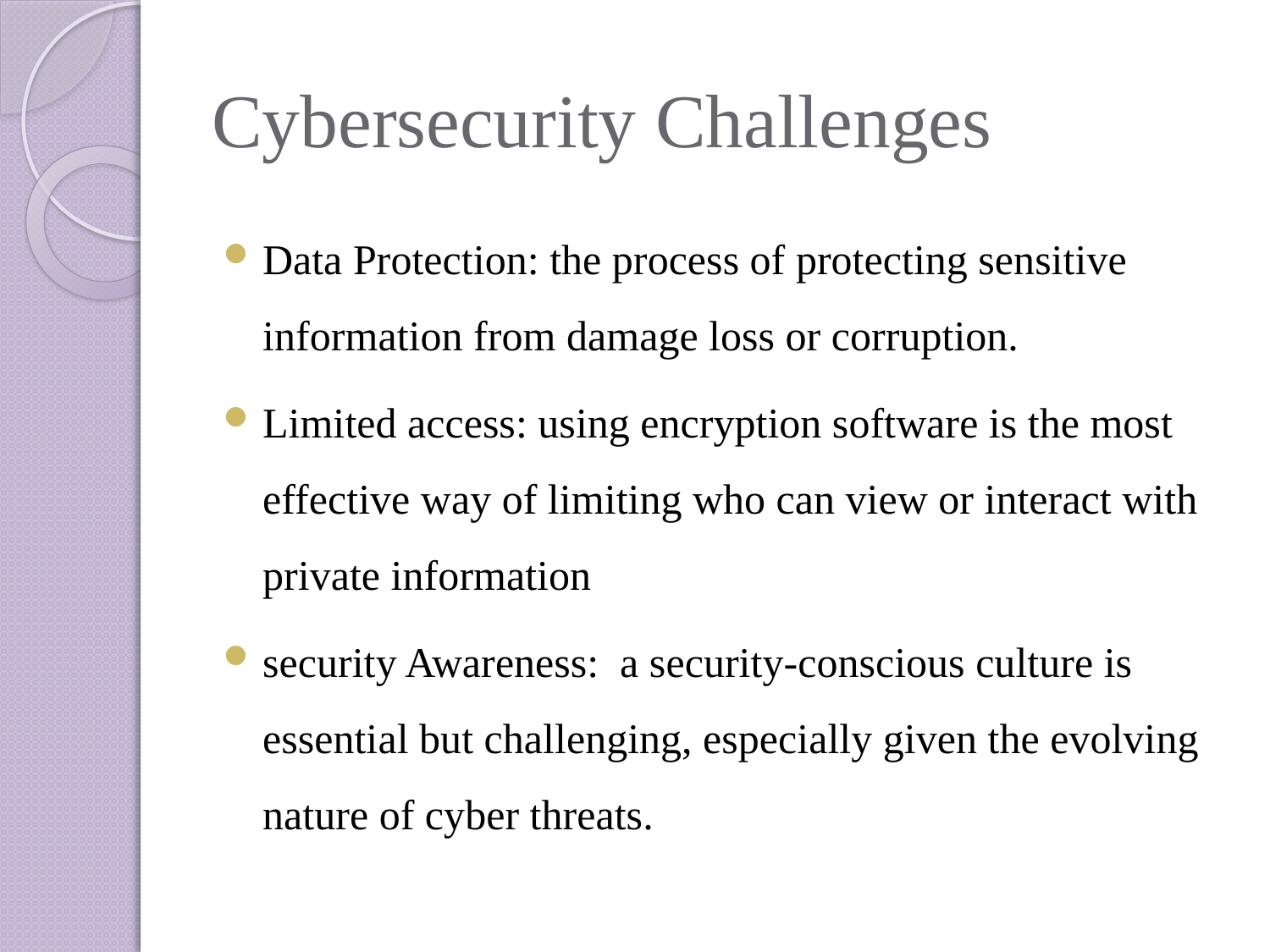

# Cybersecurity Challenges
Data Protection: the process of protecting sensitive information from damage loss or corruption.
Limited access: using encryption software is the most effective way of limiting who can view or interact with private information
security Awareness:  a security-conscious culture is essential but challenging, especially given the evolving nature of cyber threats.